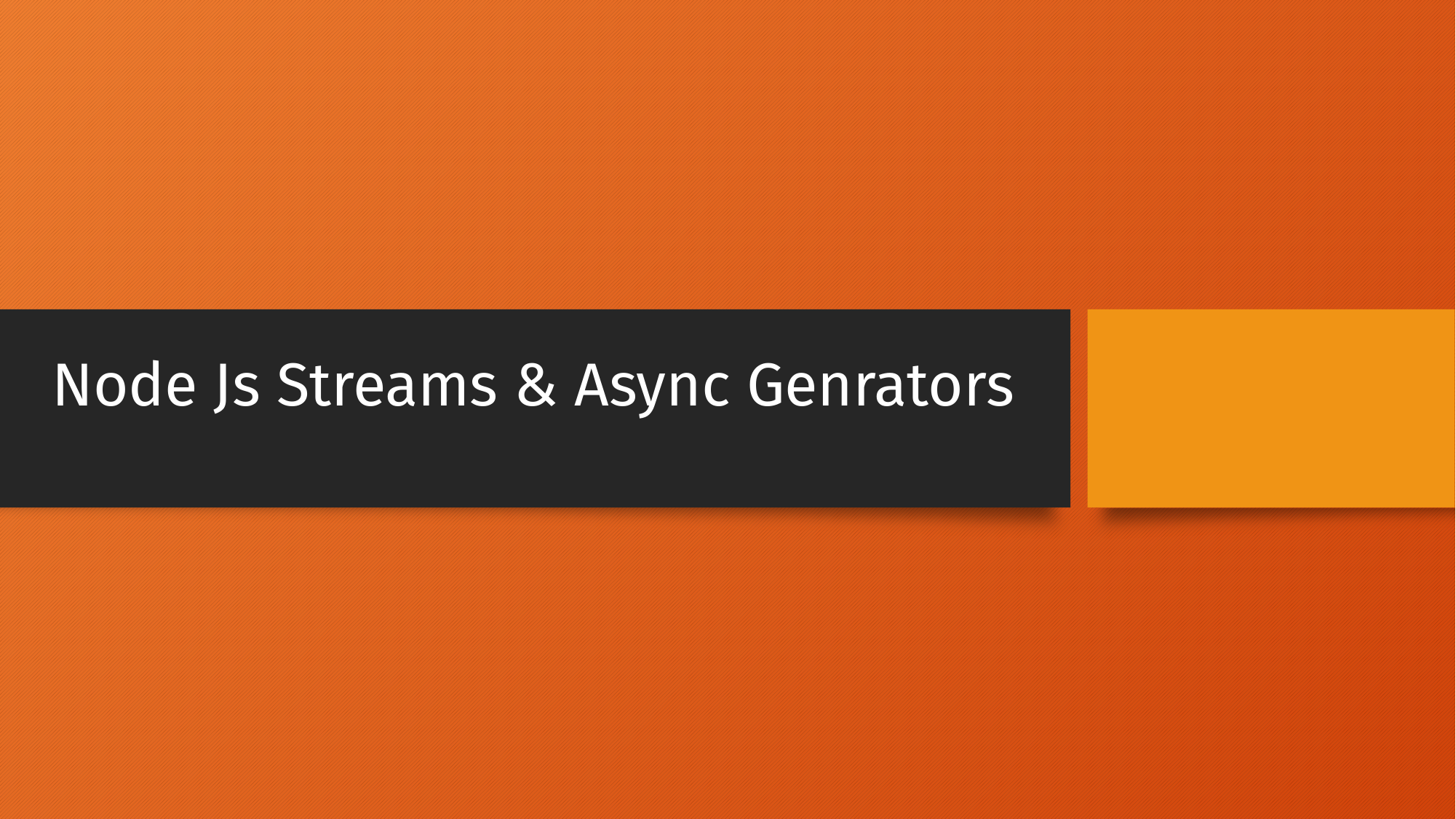

# Node Js Streams & Async Genrators